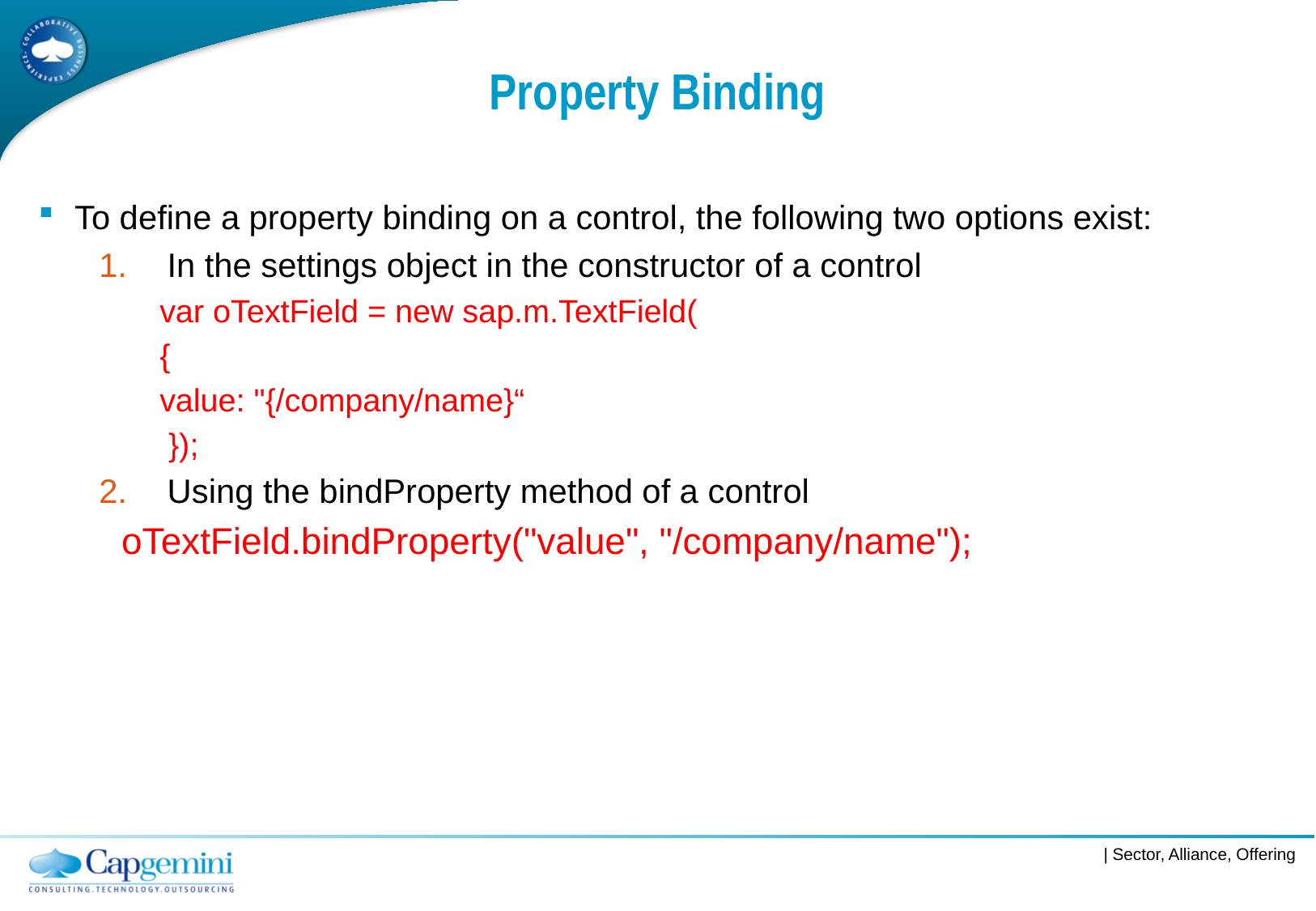

# Property Binding
To define a property binding on a control, the following two options exist:
In the settings object in the constructor of a control
var oTextField = new sap.m.TextField(
{
value: "{/company/name}“
 });
Using the bindProperty method of a control
oTextField.bindProperty("value", "/company/name");